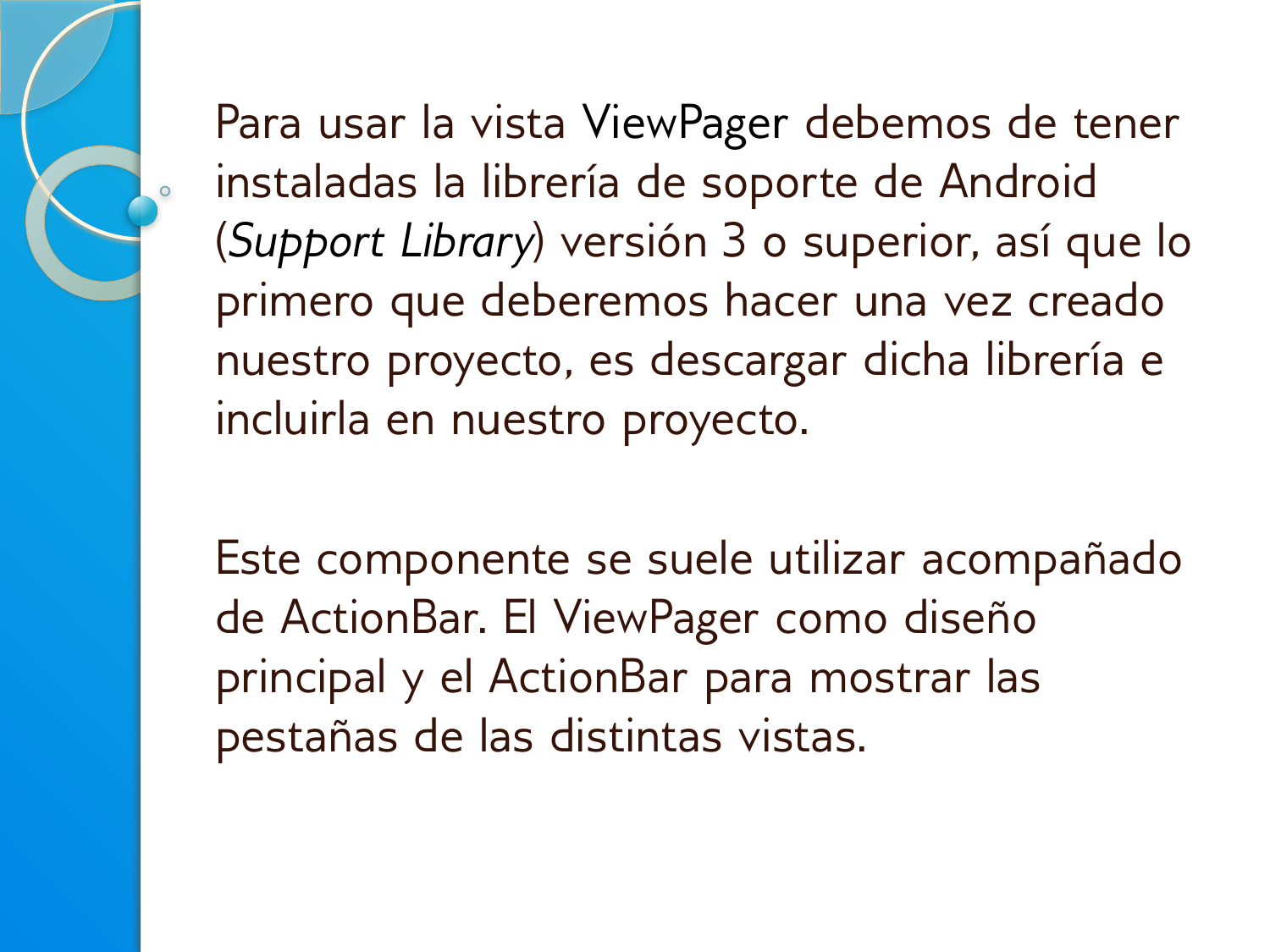

Para usar la vista ViewPager debemos de tener instaladas la librería de soporte de Android (Support Library) versión 3 o superior, así que lo primero que deberemos hacer una vez creado nuestro proyecto, es descargar dicha librería e incluirla en nuestro proyecto.

Este componente se suele utilizar acompañado de ActionBar. El ViewPager como diseño principal y el ActionBar para mostrar las pestañas de las distintas vistas.